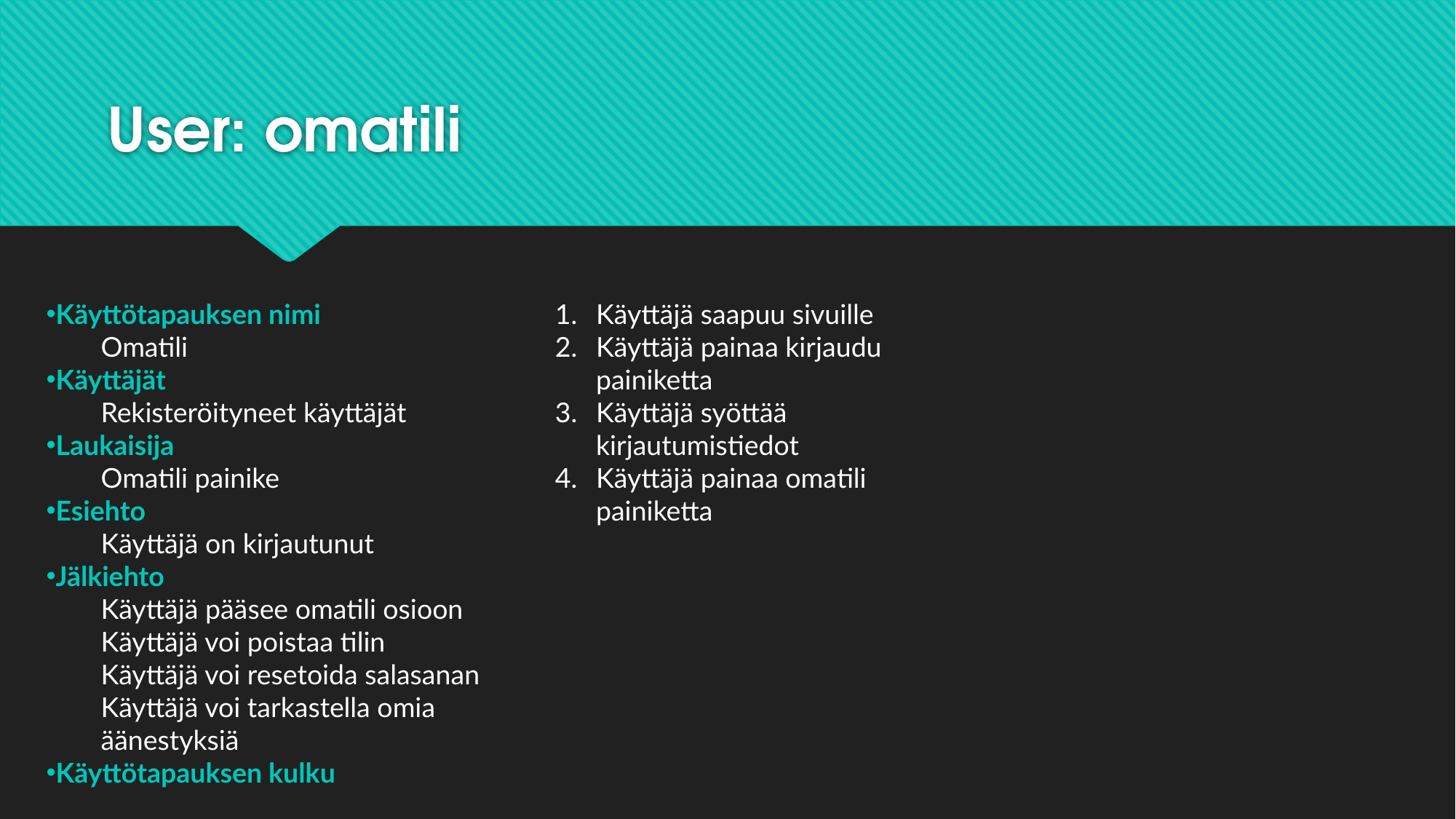

# User: omatili
Käyttötapauksen nimi
Omatili
Käyttäjät
Rekisteröityneet käyttäjät
Laukaisija
Omatili painike
Esiehto
Käyttäjä on kirjautunut
Jälkiehto
Käyttäjä pääsee omatili osioon
Käyttäjä voi poistaa tilin
Käyttäjä voi resetoida salasanan
Käyttäjä voi tarkastella omia äänestyksiä
Käyttötapauksen kulku
Käyttäjä saapuu sivuille
Käyttäjä painaa kirjaudu painiketta
Käyttäjä syöttää kirjautumistiedot
Käyttäjä painaa omatili painiketta